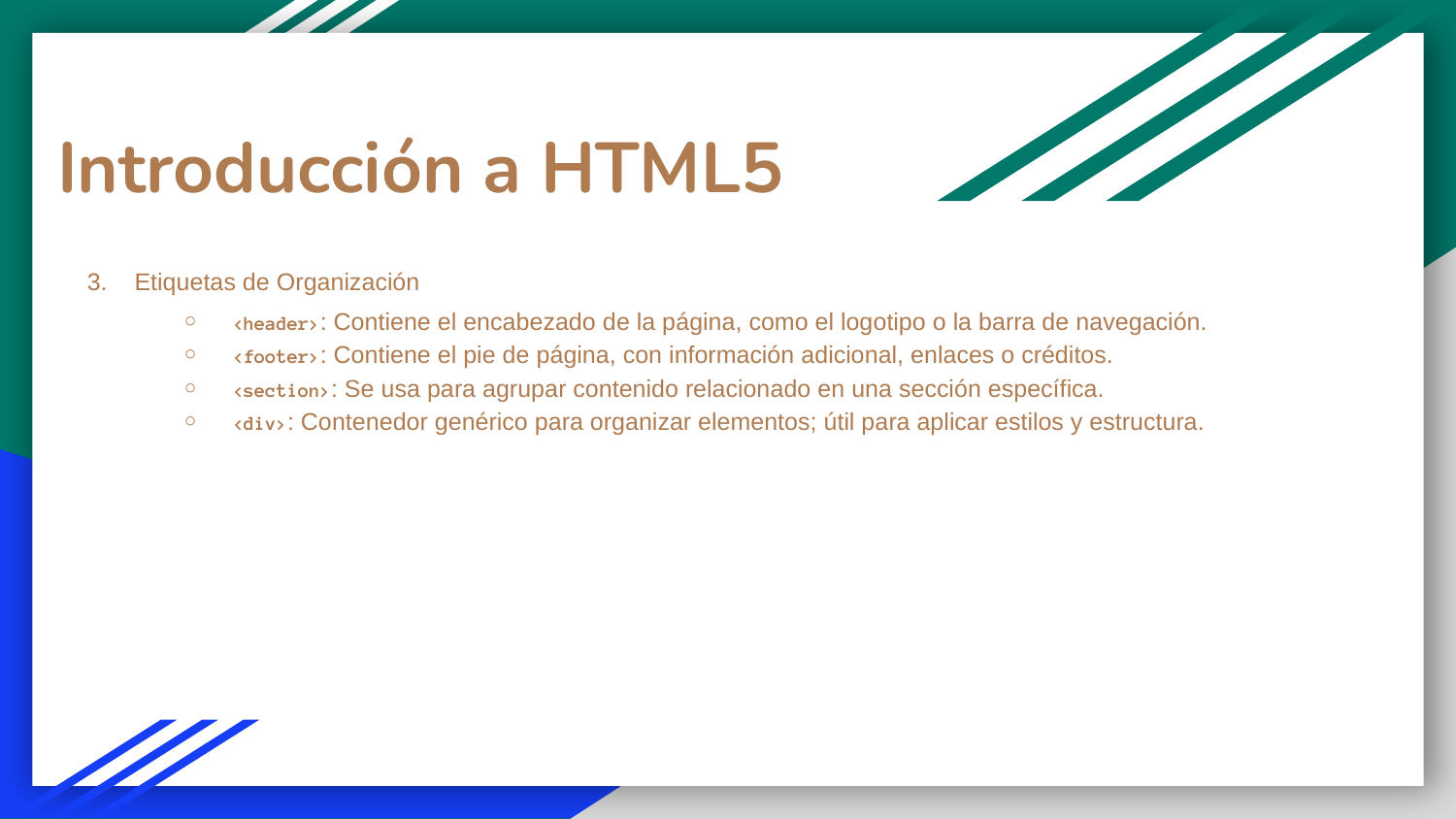

Introducción a HTML5
3.    Etiquetas de Organización
<header>: Contiene el encabezado de la página, como el logotipo o la barra de navegación.
<footer>: Contiene el pie de página, con información adicional, enlaces o créditos.
<section>: Se usa para agrupar contenido relacionado en una sección específica.
<div>: Contenedor genérico para organizar elementos; útil para aplicar estilos y estructura.